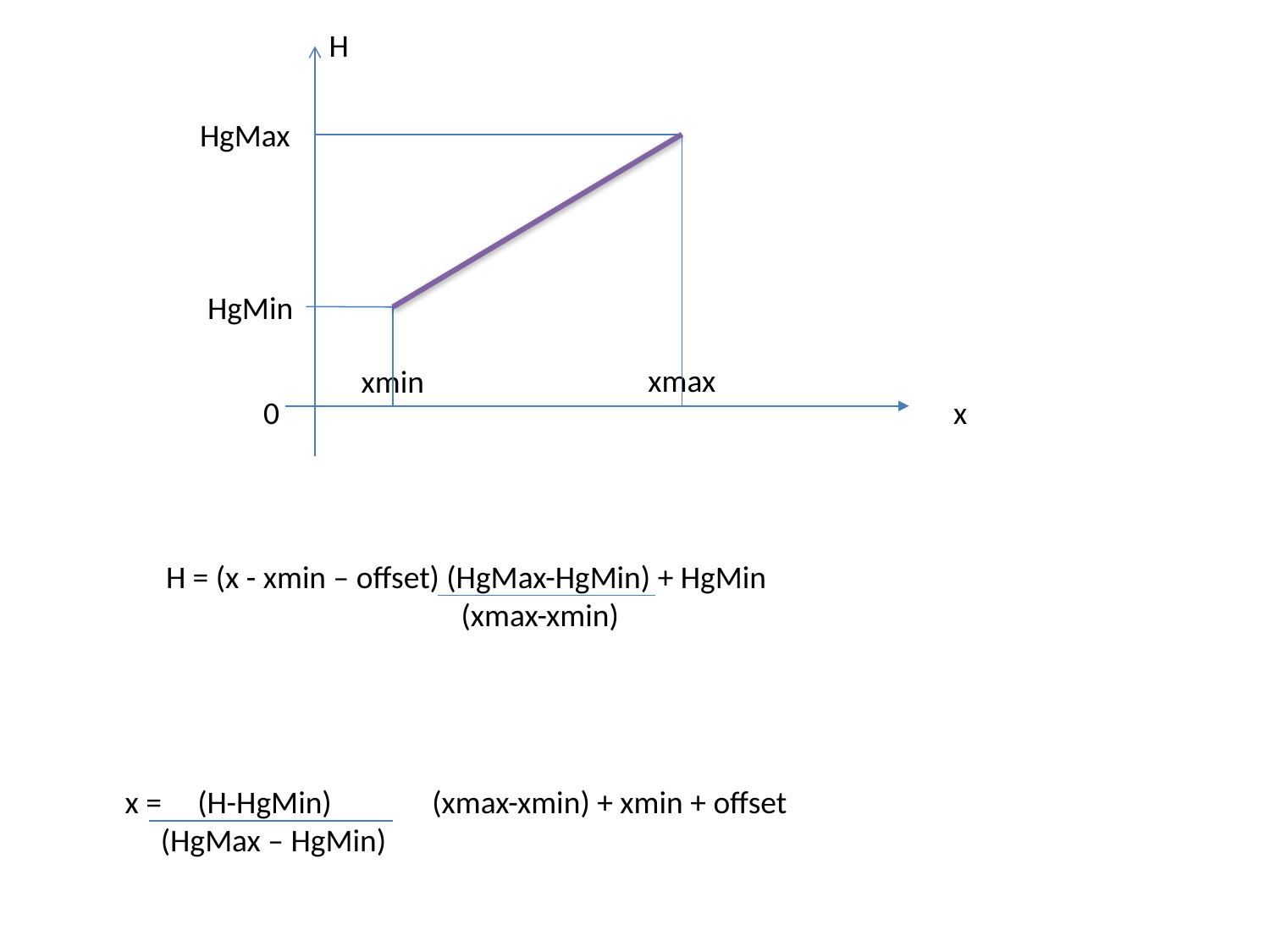

H
HgMax
HgMin
xmax
xmin
0
x
H = (x - xmin – offset) (HgMax-HgMin) + HgMin
                                         (xmax-xmin)
x =     (H-HgMin)              (xmax-xmin) + xmin + offset
     (HgMax – HgMin)